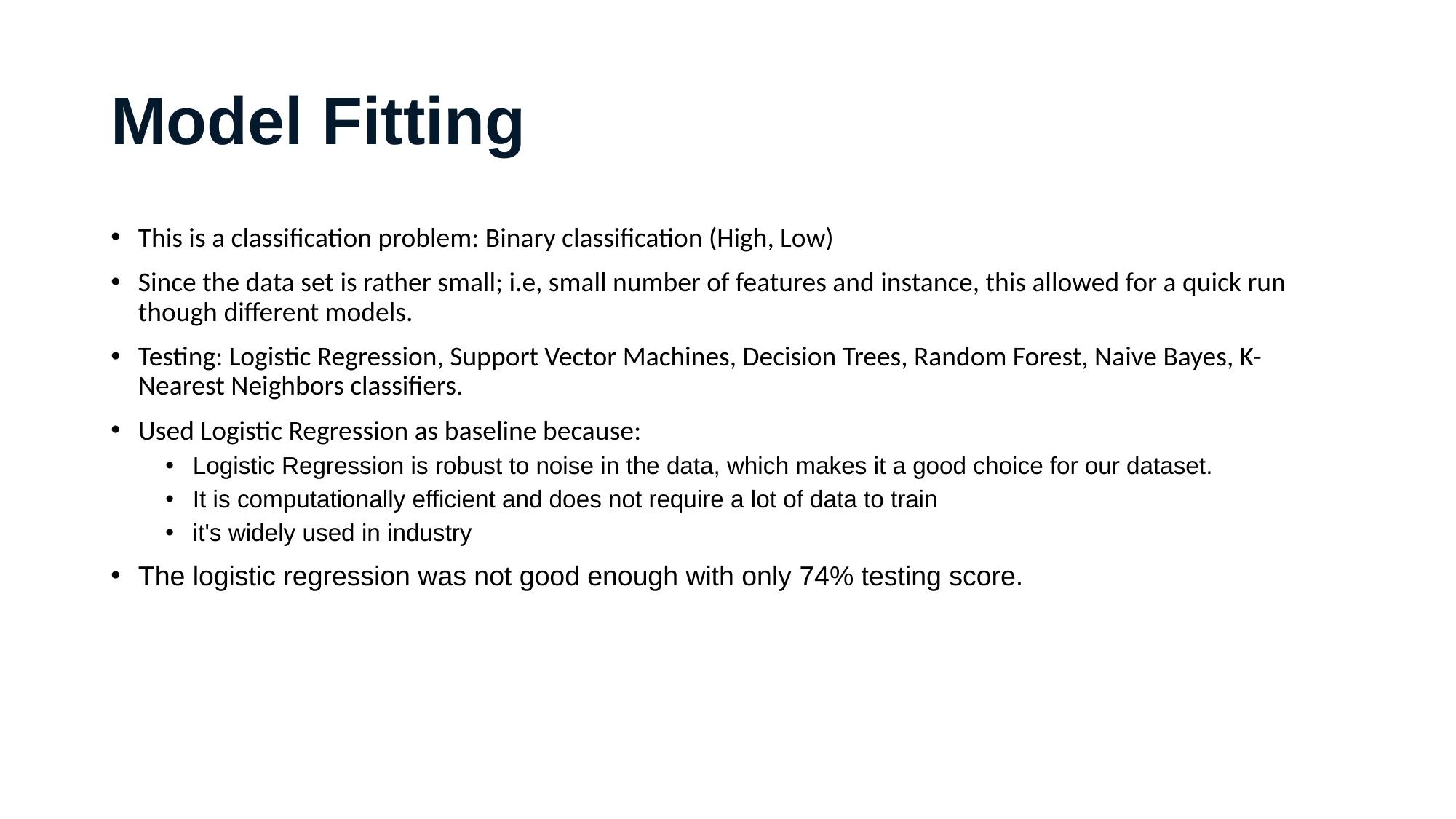

# Model Fitting
This is a classification problem: Binary classification (High, Low)
Since the data set is rather small; i.e, small number of features and instance, this allowed for a quick run though different models.
Testing: Logistic Regression, Support Vector Machines, Decision Trees, Random Forest, Naive Bayes, K-Nearest Neighbors classifiers.
Used Logistic Regression as baseline because:
Logistic Regression is robust to noise in the data, which makes it a good choice for our dataset.
It is computationally efficient and does not require a lot of data to train
it's widely used in industry
The logistic regression was not good enough with only 74% testing score.